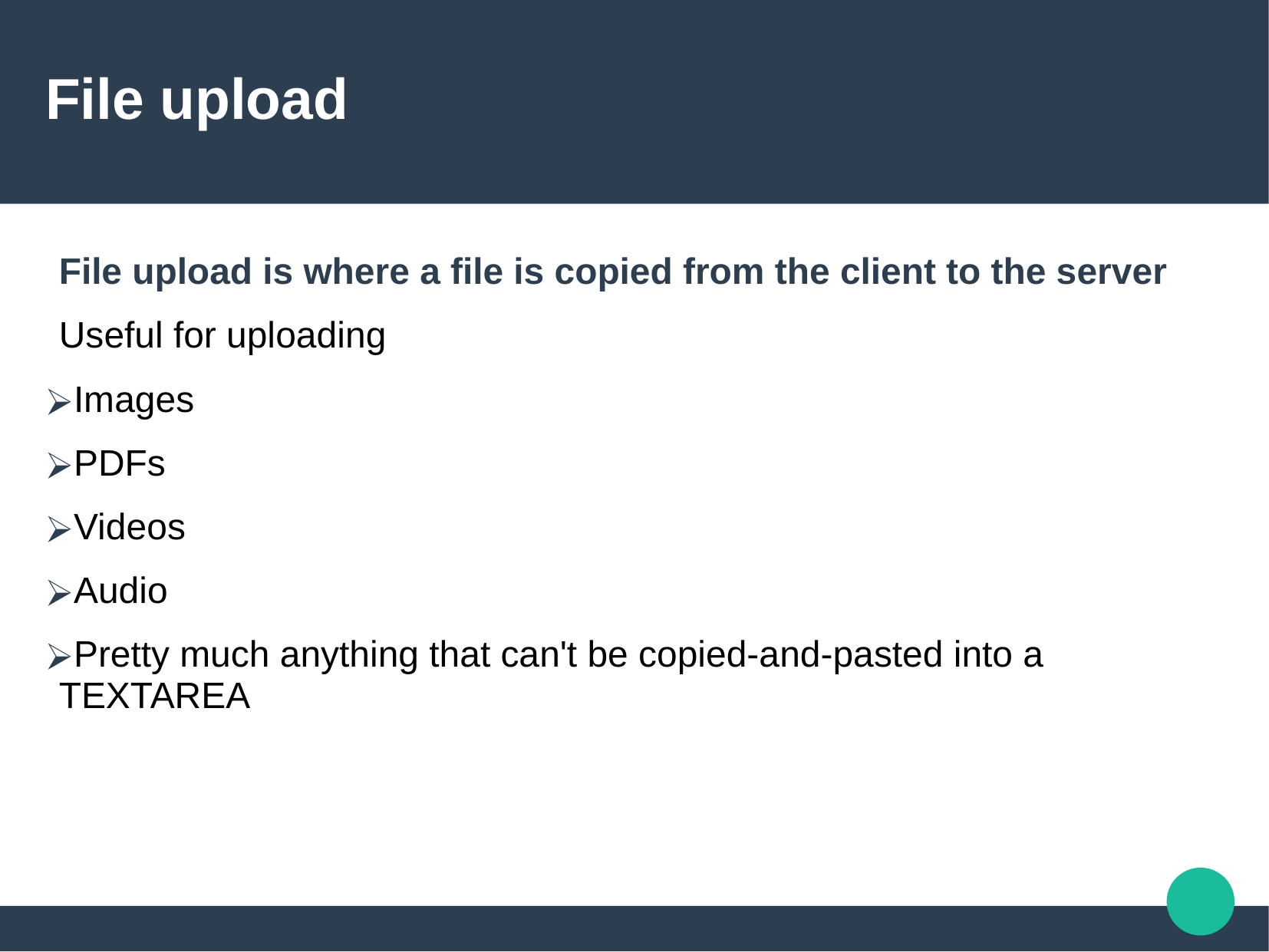

# File upload
File upload is where a file is copied from the client to the server
Useful for uploading
Images
PDFs
Videos
Audio
Pretty much anything that can't be copied-and-pasted into a TEXTAREA